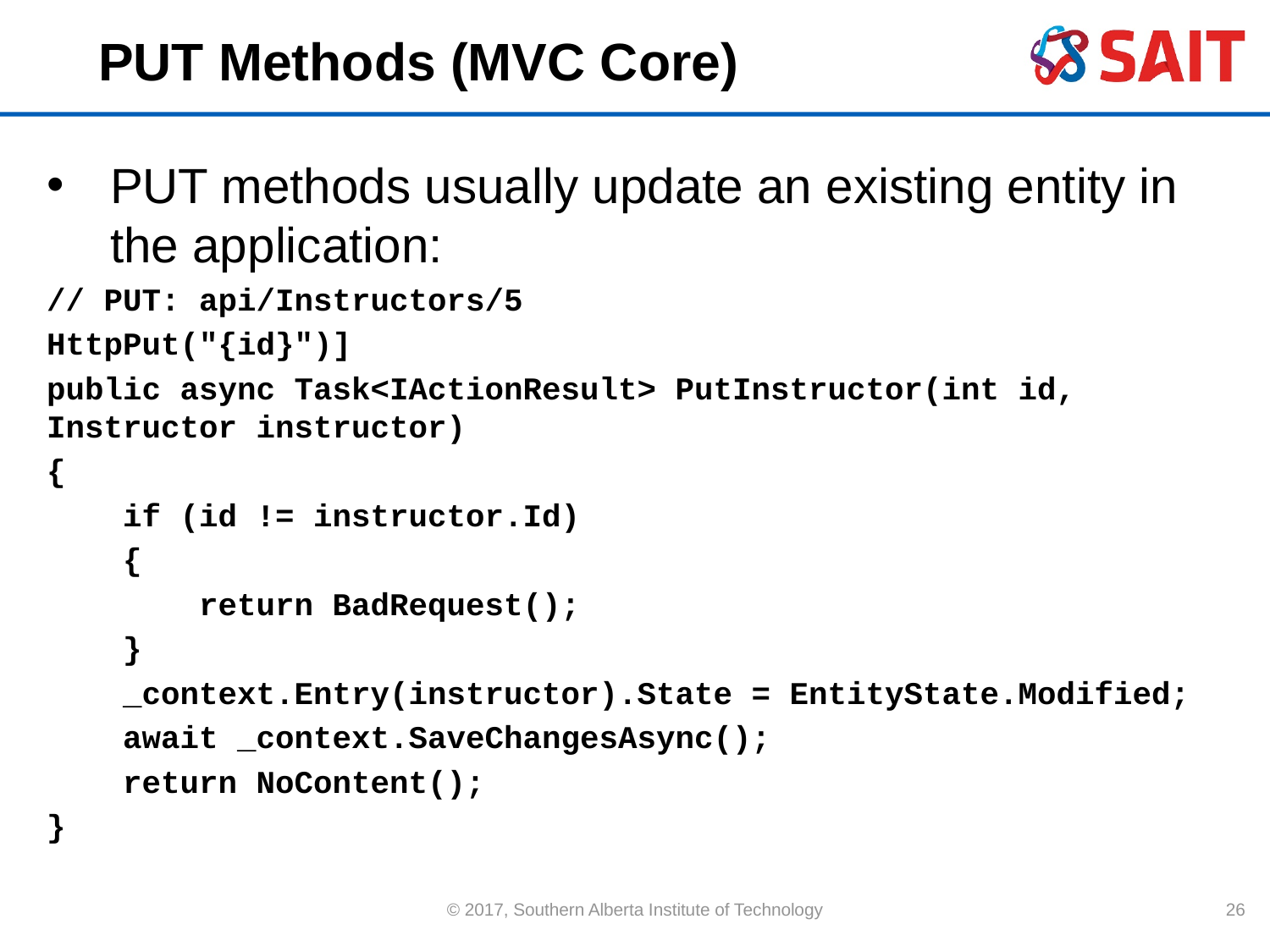

# PUT Methods (MVC Core)
PUT methods usually update an existing entity in the application:
// PUT: api/Instructors/5
HttpPut("{id}")]
public async Task<IActionResult> PutInstructor(int id,  Instructor instructor)
{
    if (id != instructor.Id)
    {
        return BadRequest();
    }
    _context.Entry(instructor).State = EntityState.Modified;
    await _context.SaveChangesAsync();
    return NoContent();
}